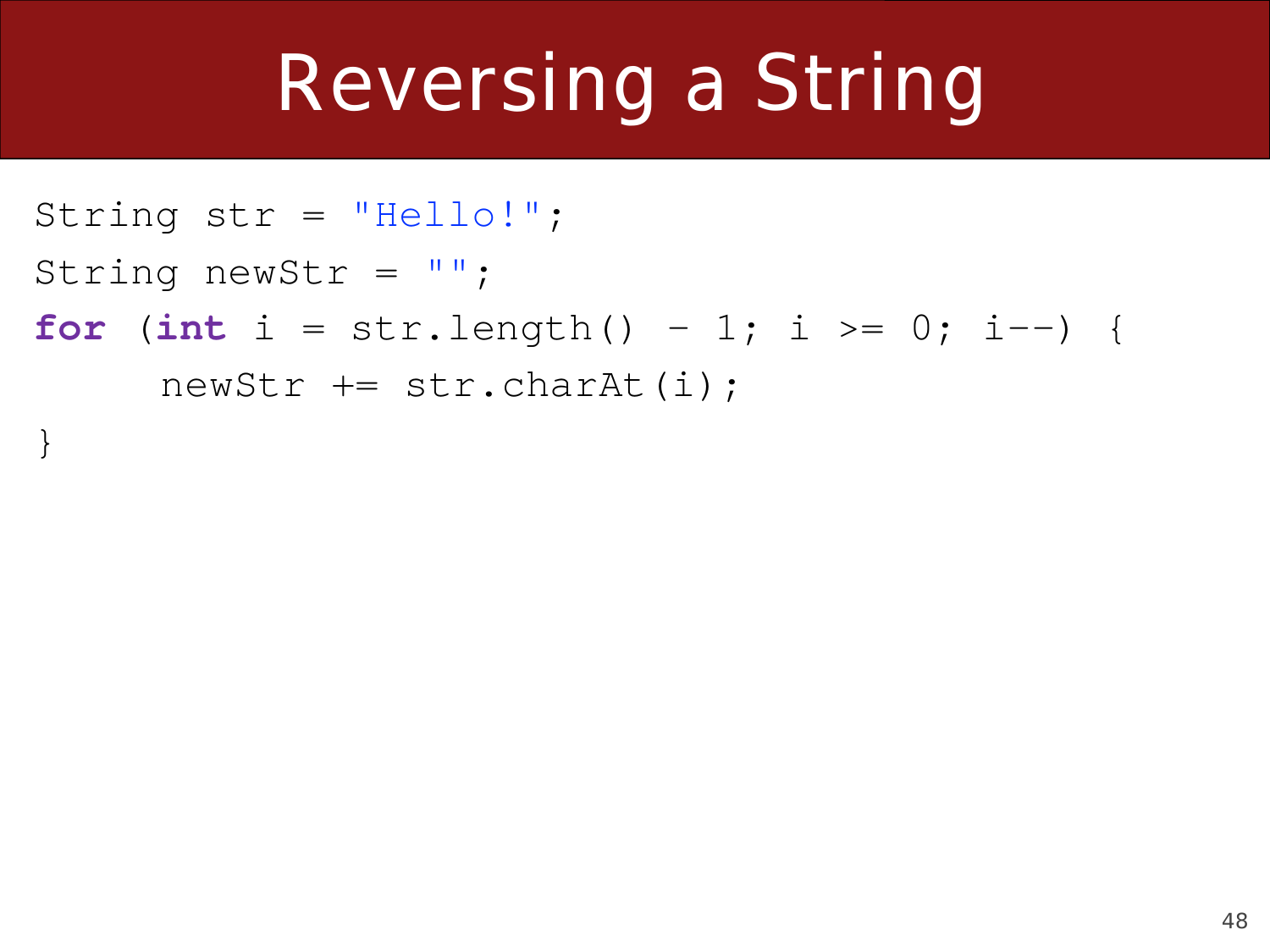

# Reversing a String
String str = "Hello!";
String newStr = "";
for (int i = str.length() - 1; i >= 0; i--) {
	newStr += str.charAt(i);
}